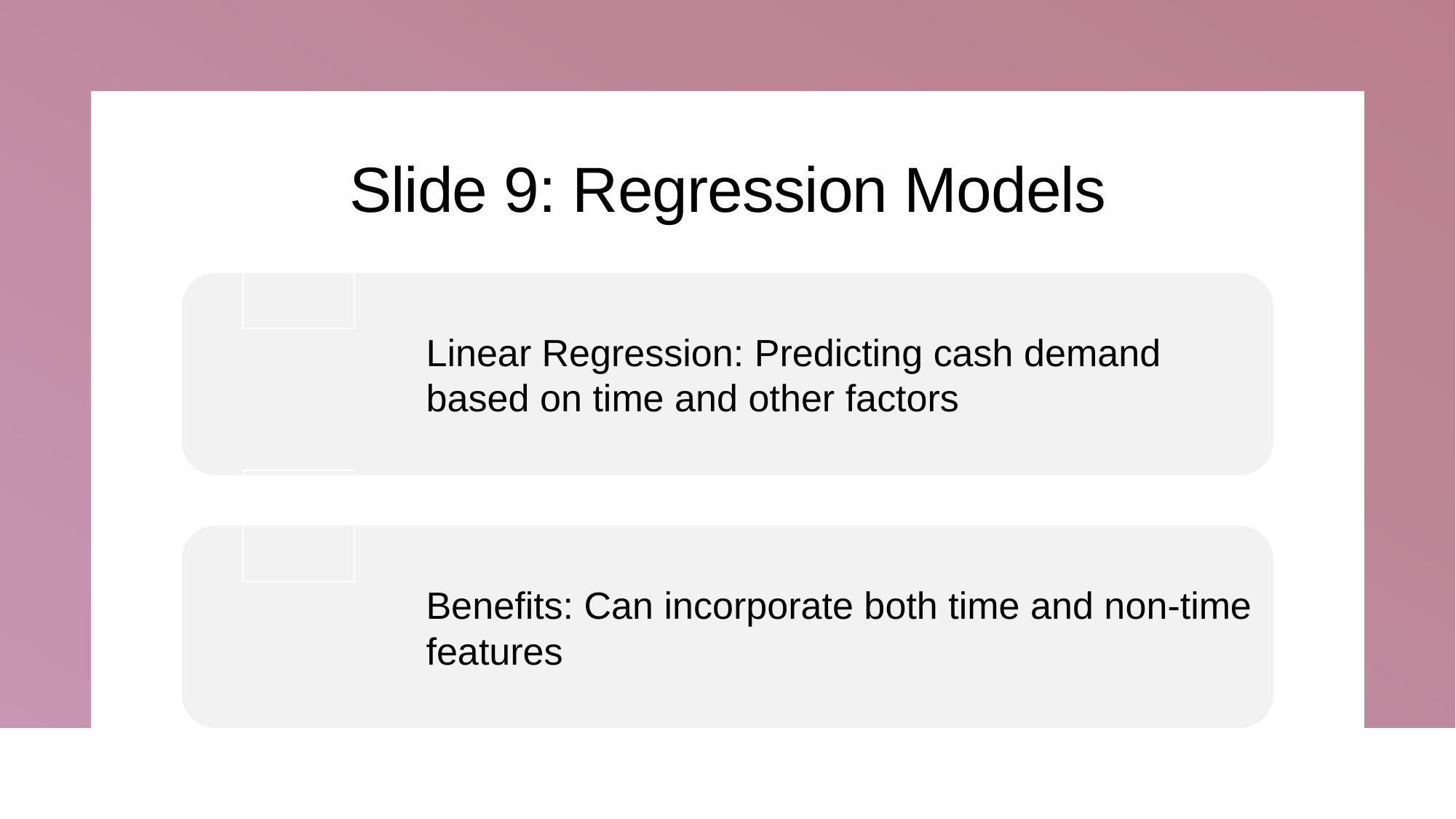

# Slide 9: Regression Models
Linear Regression: Predicting cash demand based on time and other factors
Benefits: Can incorporate both time and non-time features